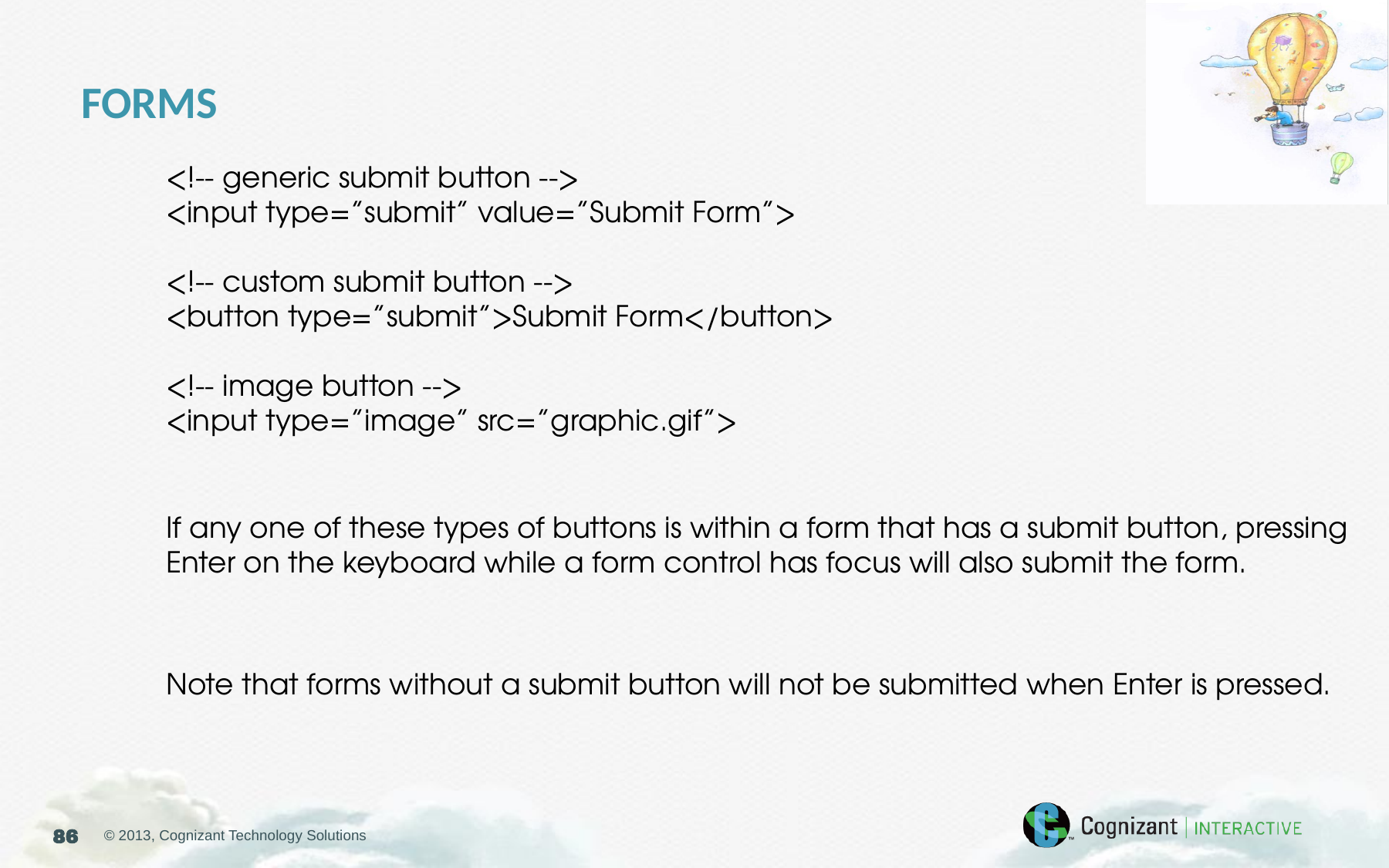

FORMS
<!-- generic submit button -->
<input type=”submit” value=”Submit Form”>

<!-- custom submit button -->
<button type=”submit”>Submit Form</button>

<!-- image button -->
<input type=”image” src=”graphic.gif”>
If any one of these types of buttons is within a form that has a submit button, pressing Enter on the keyboard while a form control has focus will also submit the form.
Note that forms without a submit button will not be submitted when Enter is pressed.